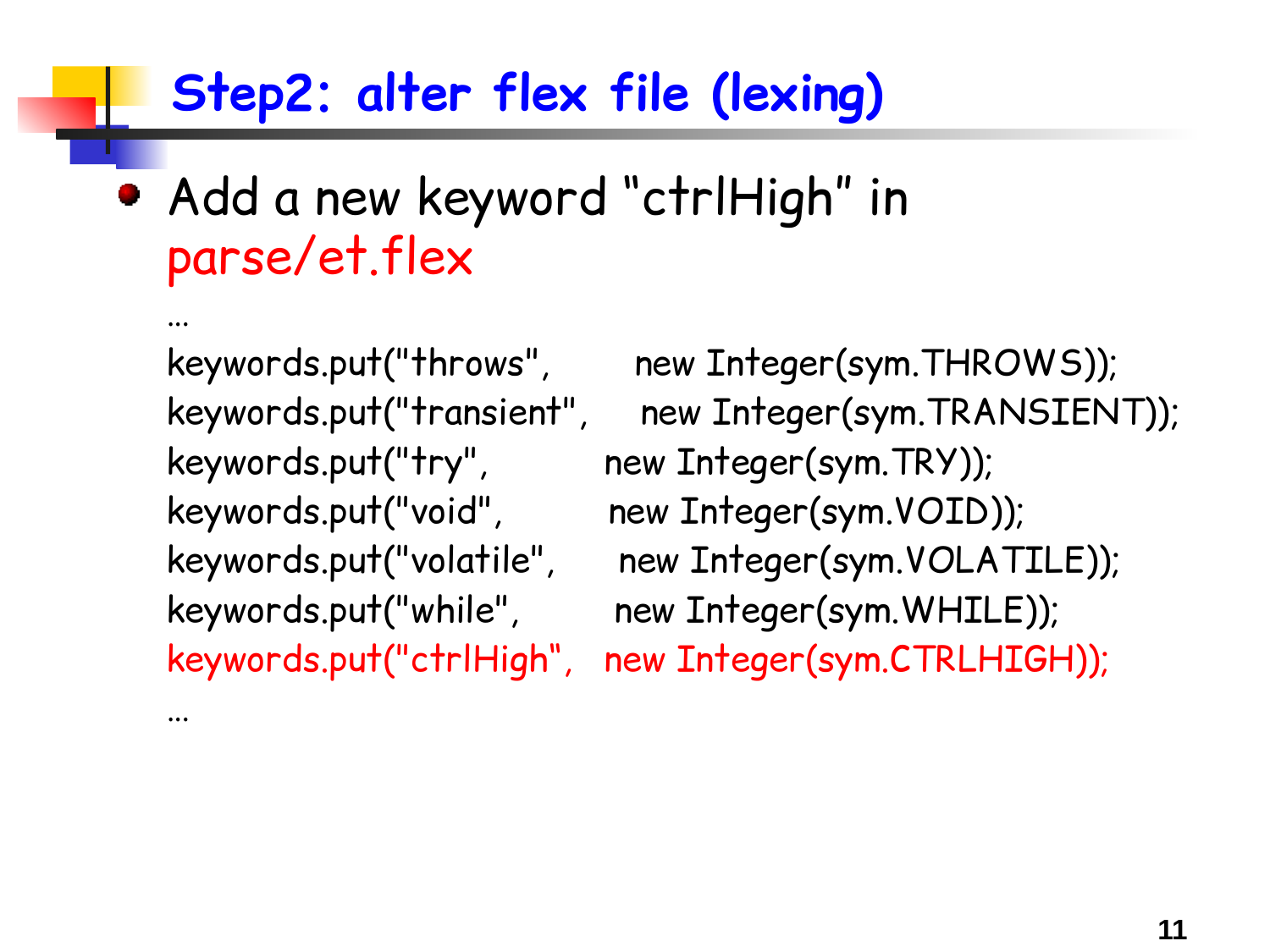

# Step2: alter flex file (lexing)
Add a new keyword “ctrlHigh” in parse/et.flex
	…
	keywords.put("throws",        new Integer(sym.THROWS));
	keywords.put("transient",     new Integer(sym.TRANSIENT));
	keywords.put("try",           new Integer(sym.TRY));
	keywords.put("void",          new Integer(sym.VOID));
	keywords.put("volatile",      new Integer(sym.VOLATILE));
	keywords.put("while",         new Integer(sym.WHILE));
	keywords.put("ctrlHigh“,   new Integer(sym.CTRLHIGH));
	…